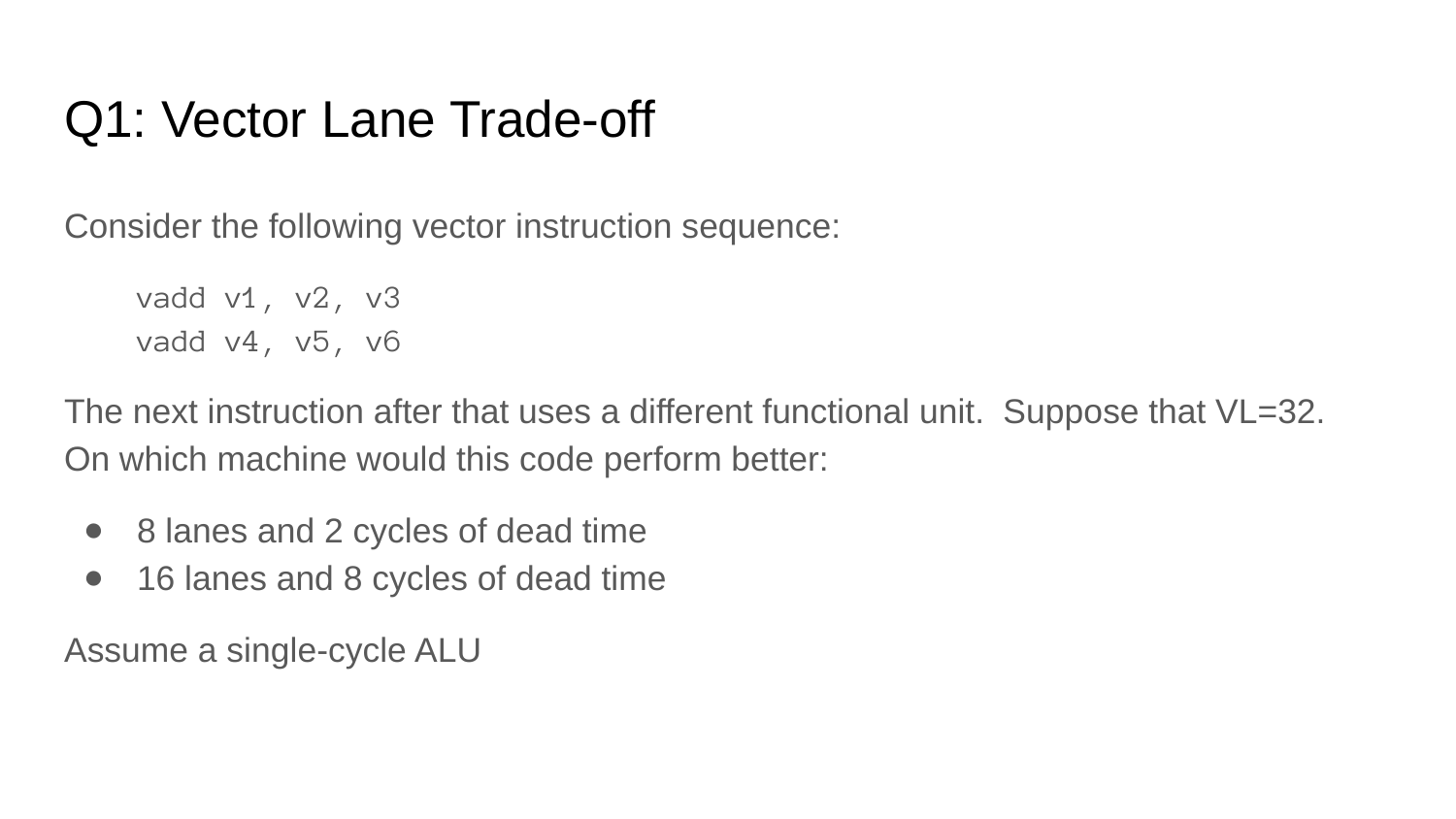

# Q1: Vector Lane Trade-off
Consider the following vector instruction sequence:
vadd v1, v2, v3
vadd v4, v5, v6
The next instruction after that uses a different functional unit.  Suppose that VL=32.   On which machine would this code perform better:
8 lanes and 2 cycles of dead time
16 lanes and 8 cycles of dead time
Assume a single-cycle ALU